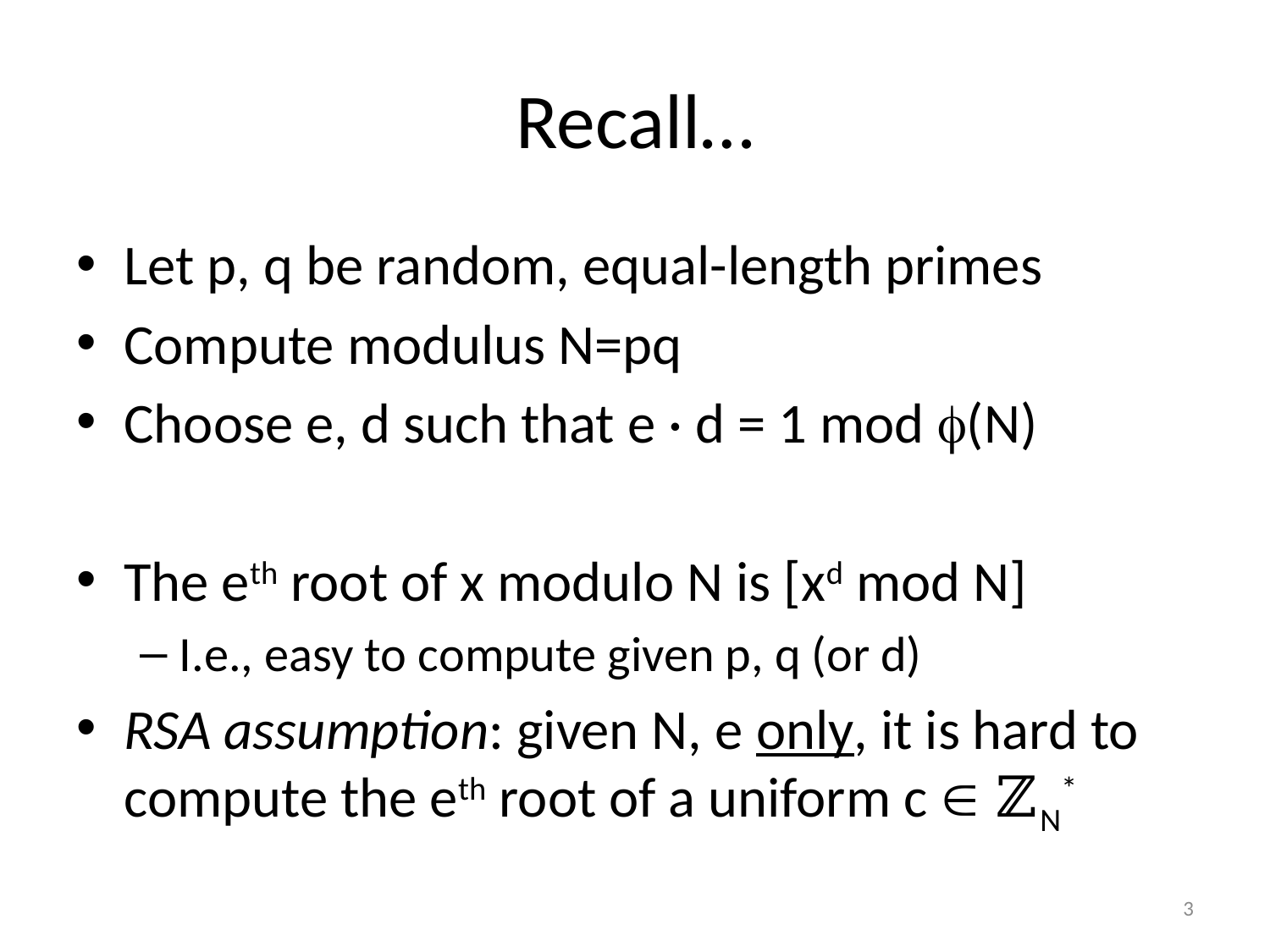

# Recall…
Let p, q be random, equal-length primes
Compute modulus N=pq
Choose e, d such that e · d = 1 mod φ(N)

The eth root of x modulo N is [xd mod N]
I.e., easy to compute given p, q (or d)
RSA assumption: given N, e only, it is hard to compute the eth root of a uniform c ∈ ℤN*
3